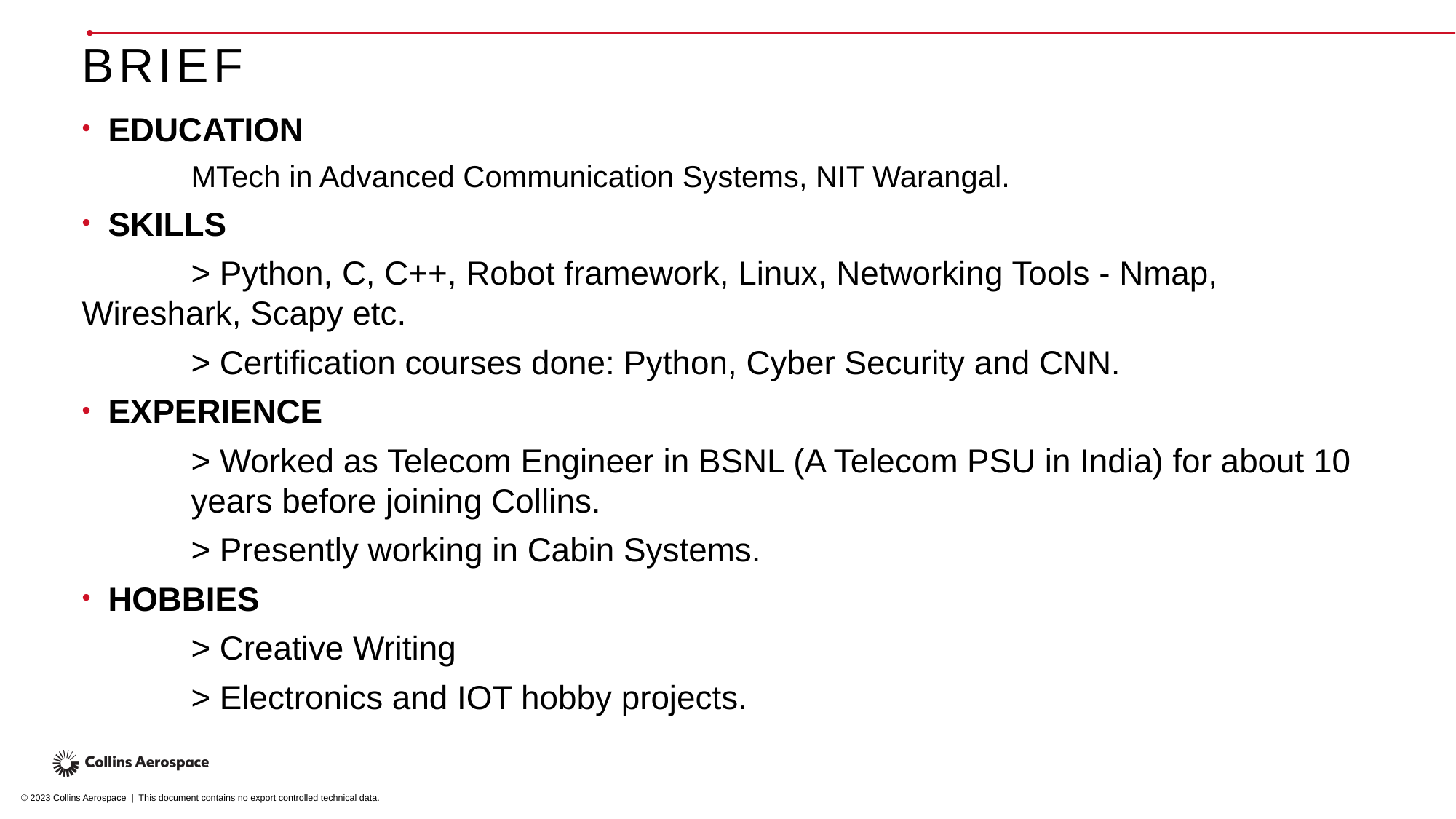

# BRIEF
EDUCATION
	MTech in Advanced Communication Systems, NIT Warangal.
SKILLS
	> Python, C, C++, Robot framework, Linux, Networking Tools - Nmap, 	Wireshark, Scapy etc.
	> Certification courses done: Python, Cyber Security and CNN.
EXPERIENCE
	> Worked as Telecom Engineer in BSNL (A Telecom PSU in India) for about 10 	years before joining Collins.
	> Presently working in Cabin Systems.
HOBBIES
	> Creative Writing
	> Electronics and IOT hobby projects.

© 2023 Collins Aerospace  |  This document contains no export controlled technical data.